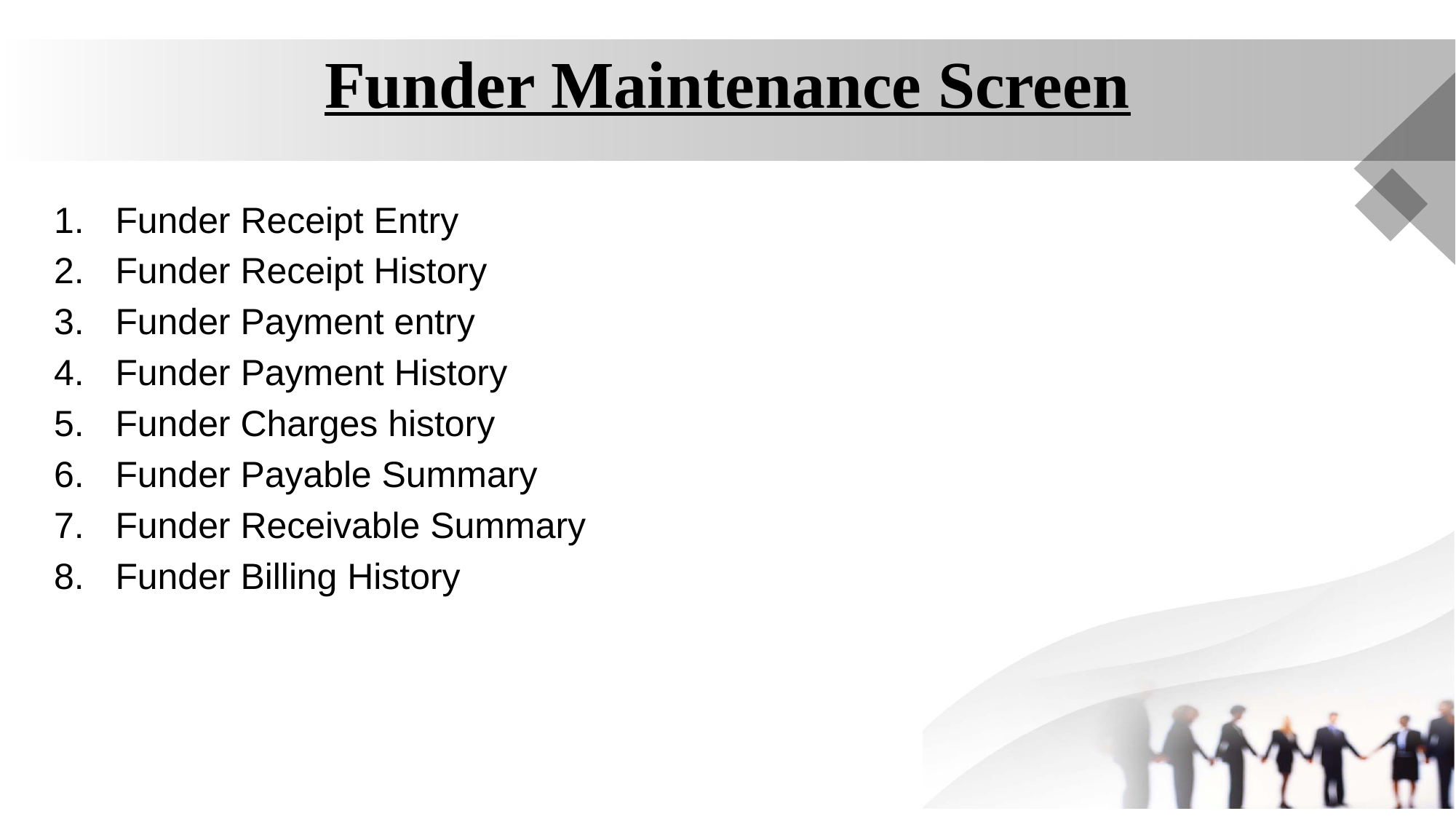

# Funder Maintenance Screen

Funder Receipt Entry
Funder Receipt History
Funder Payment entry
Funder Payment History
Funder Charges history
Funder Payable Summary
Funder Receivable Summary
Funder Billing History